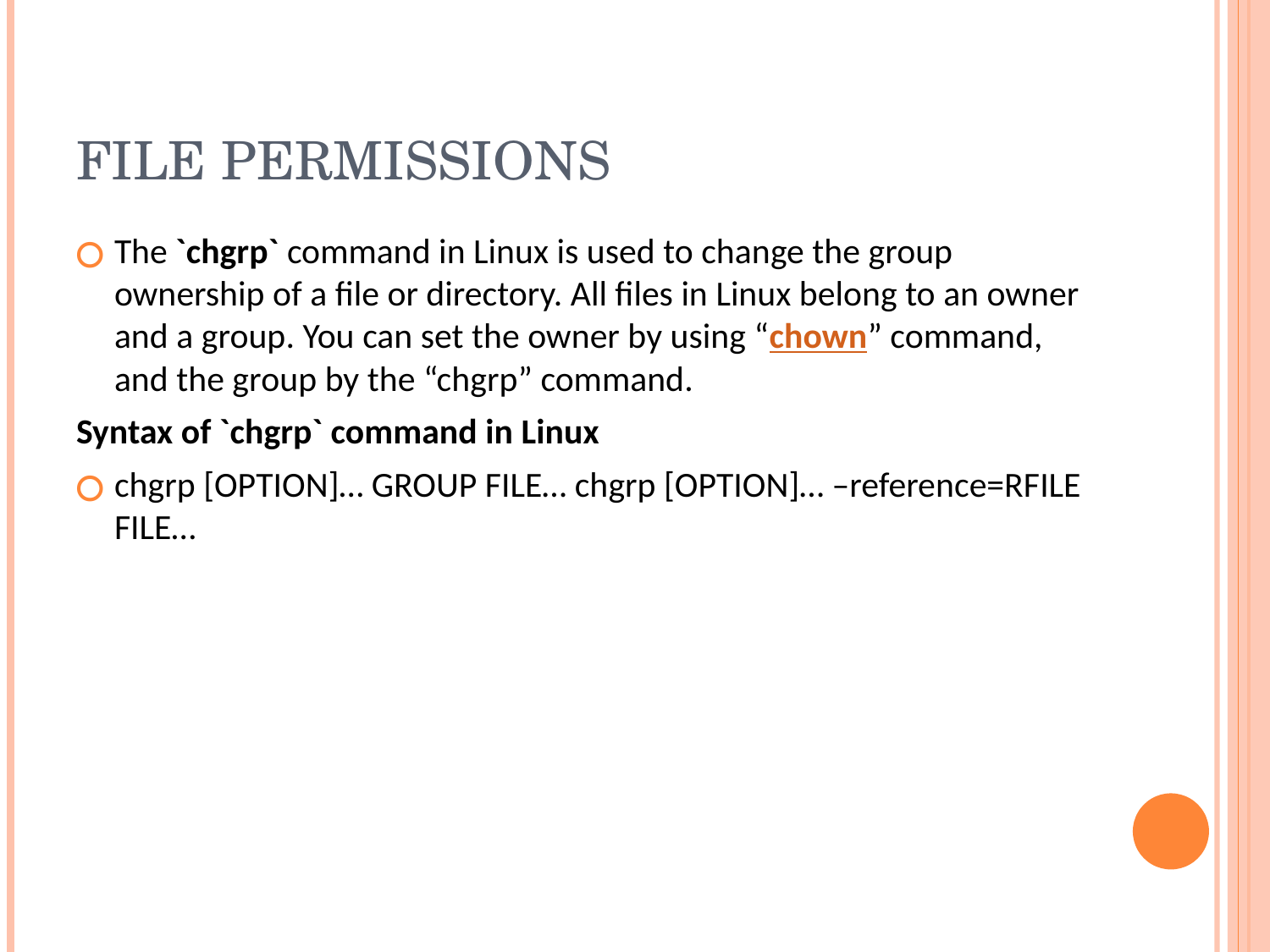

# File permissions
The `chgrp` command in Linux is used to change the group ownership of a file or directory. All files in Linux belong to an owner and a group. You can set the owner by using “chown” command, and the group by the “chgrp” command.
Syntax of `chgrp` command in Linux
chgrp [OPTION]… GROUP FILE… chgrp [OPTION]… –reference=RFILE FILE…